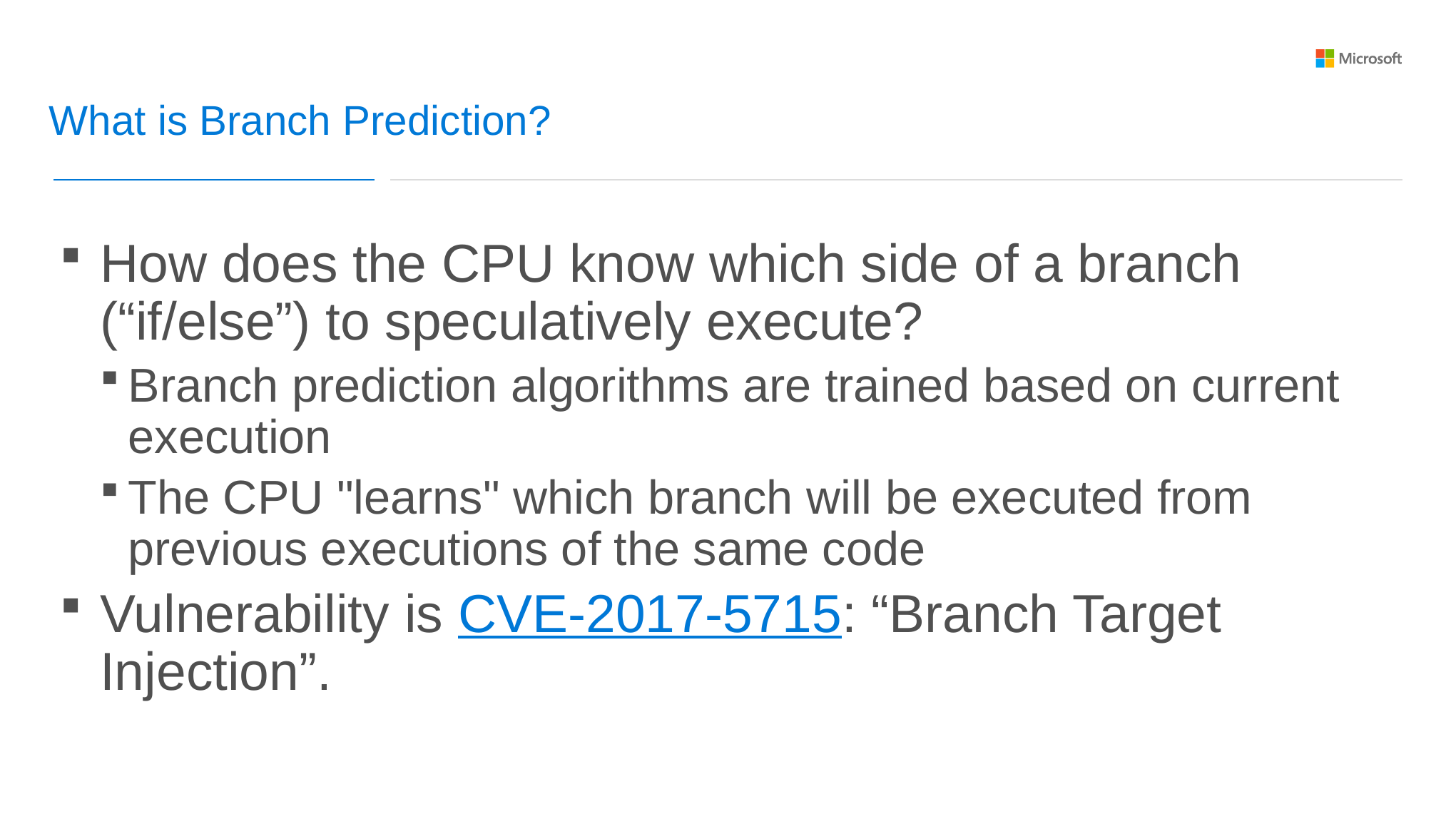

What is Branch Prediction?
How does the CPU know which side of a branch (“if/else”) to speculatively execute?
Branch prediction algorithms are trained based on current execution
The CPU "learns" which branch will be executed from previous executions of the same code
Vulnerability is CVE-2017-5715: “Branch Target Injection”.